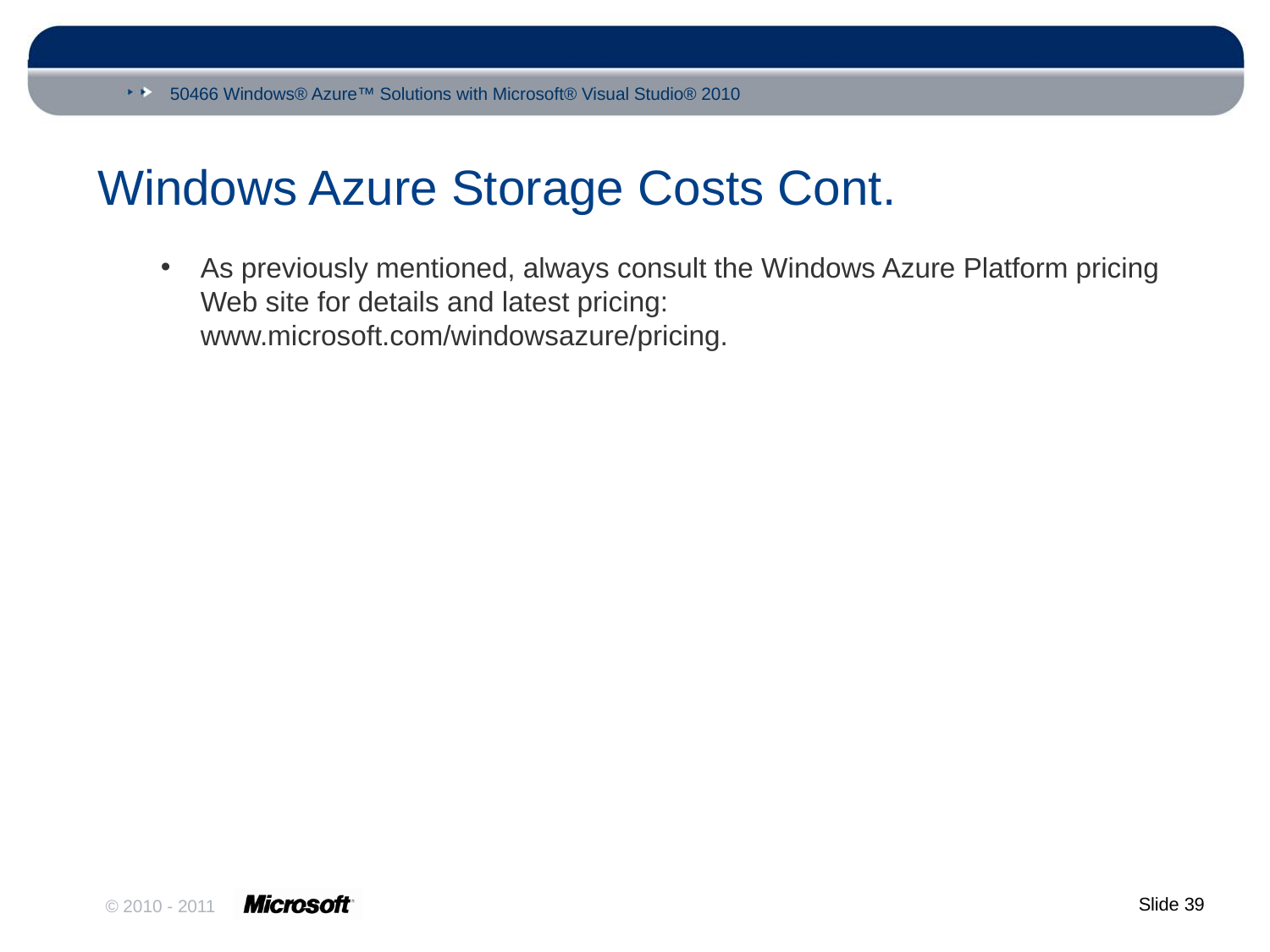

# Windows Azure Storage Costs Cont.
As previously mentioned, always consult the Windows Azure Platform pricing Web site for details and latest pricing:  www.microsoft.com/windowsazure/pricing.